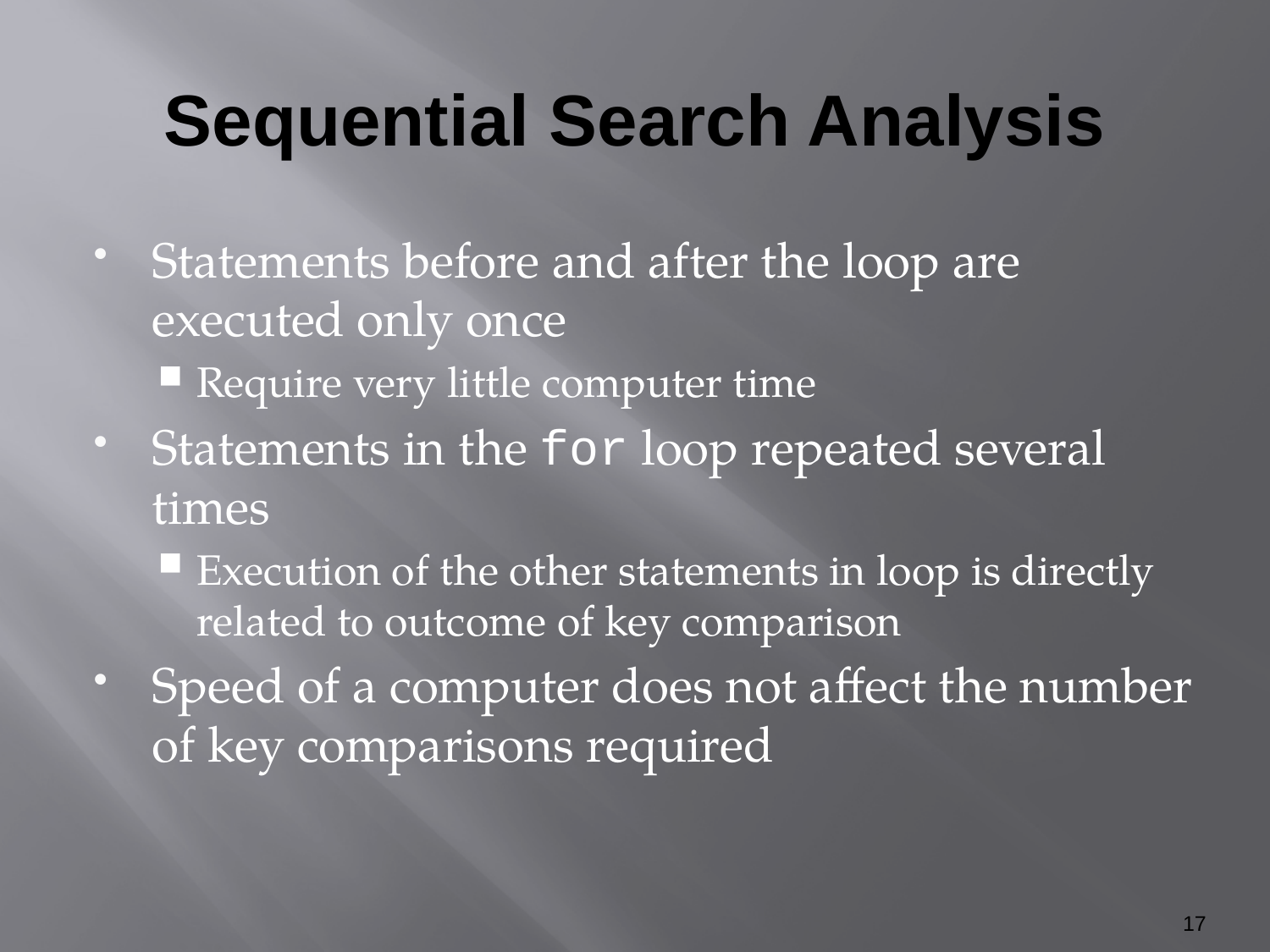

# Sequential Search Analysis
Statements before and after the loop are executed only once
Require very little computer time
Statements in the for loop repeated several times
Execution of the other statements in loop is directly related to outcome of key comparison
Speed of a computer does not affect the number of key comparisons required
17